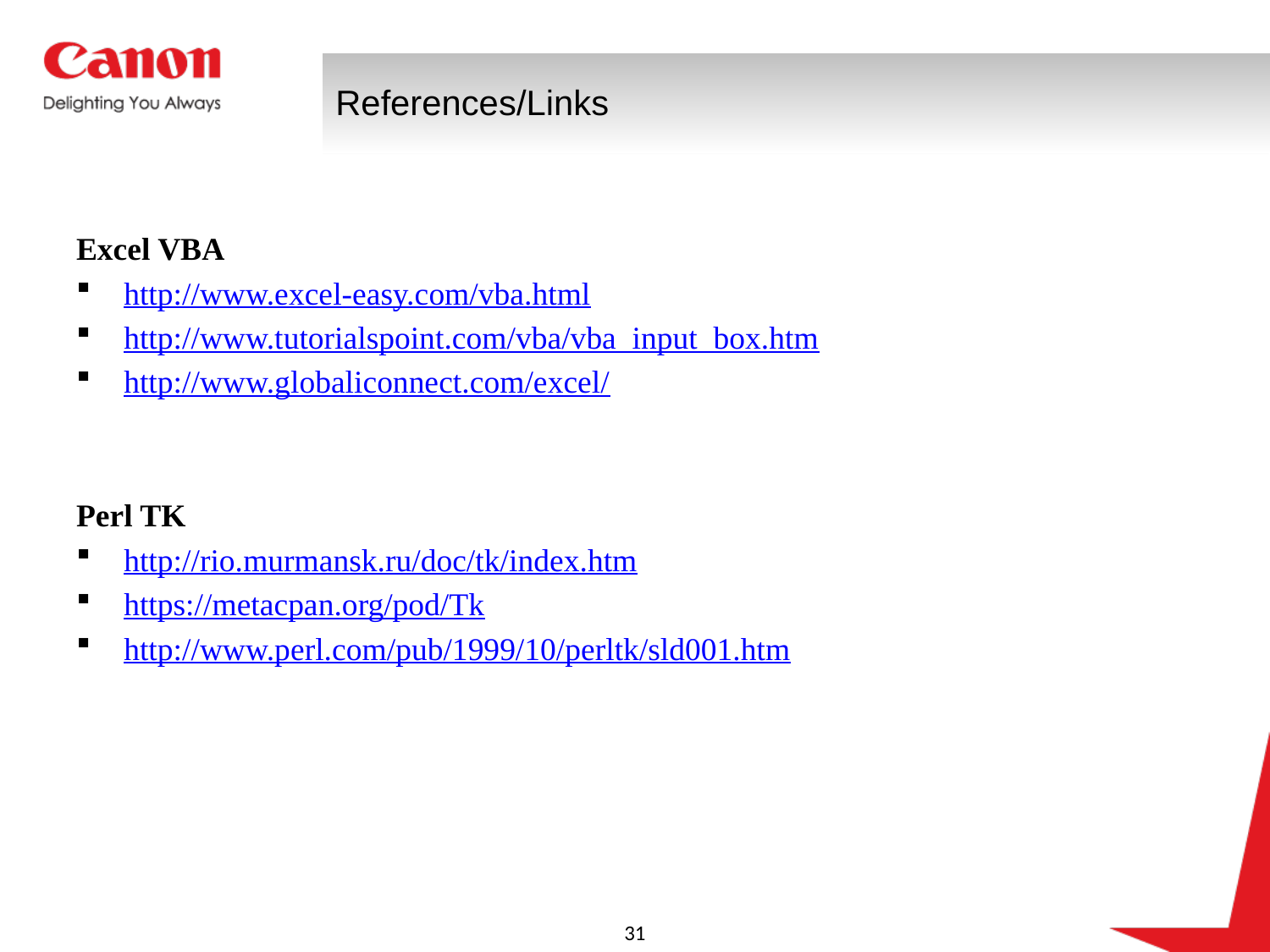

# References/Links
Excel VBA
http://www.excel-easy.com/vba.html
http://www.tutorialspoint.com/vba/vba_input_box.htm
http://www.globaliconnect.com/excel/

Perl TK
http://rio.murmansk.ru/doc/tk/index.htm
https://metacpan.org/pod/Tk
http://www.perl.com/pub/1999/10/perltk/sld001.htm